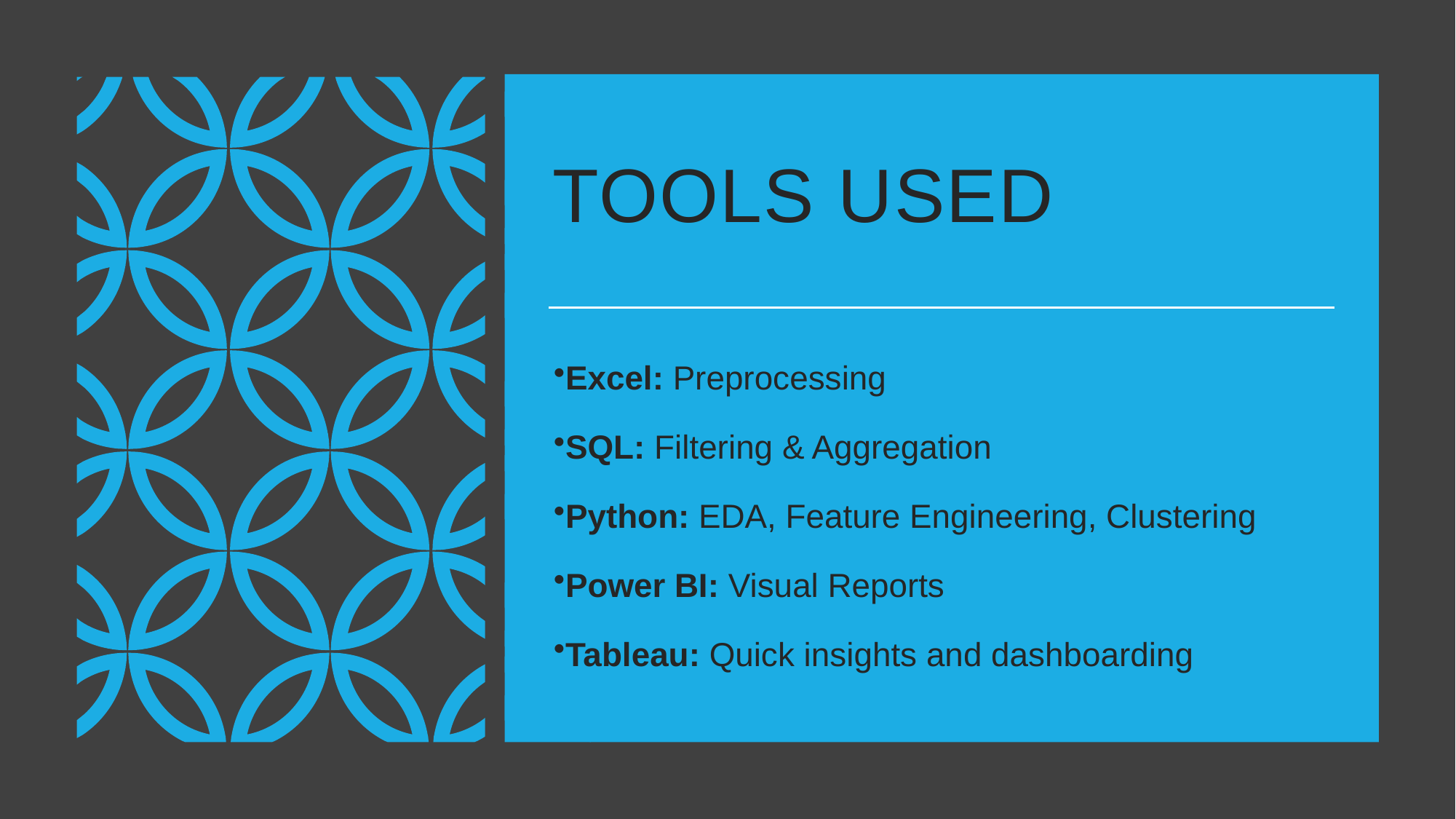

# Tools Used

Excel: Preprocessing
SQL: Filtering & Aggregation
Python: EDA, Feature Engineering, Clustering
Power BI: Visual Reports
Tableau: Quick insights and dashboarding